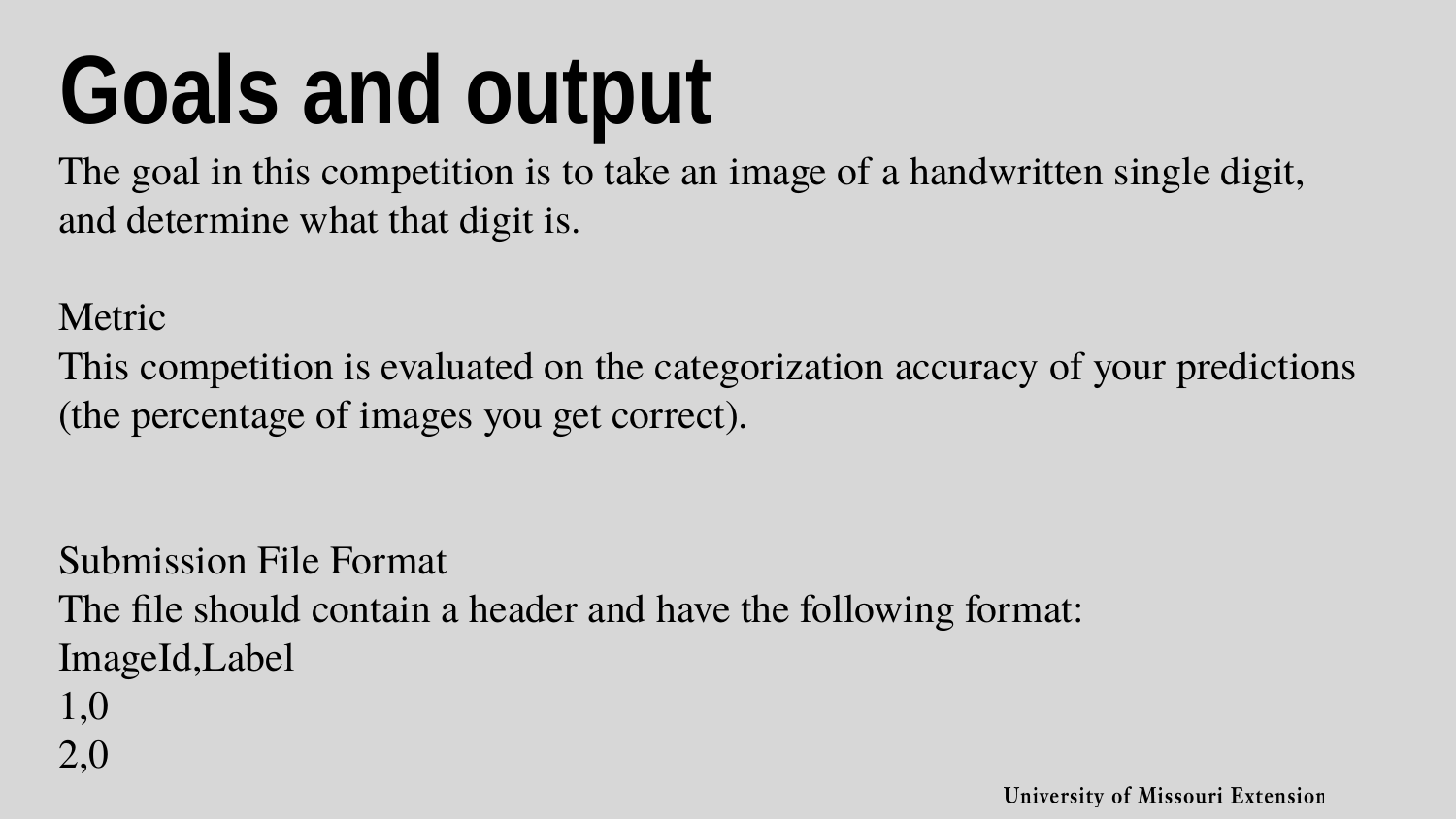

Goals and output
The goal in this competition is to take an image of a handwritten single digit,
and determine what that digit is.
Metric
This competition is evaluated on the categorization accuracy of your predictions
(the percentage of images you get correct).

Submission File Format
The file should contain a header and have the following format:
ImageId,Label
1,0
2,0